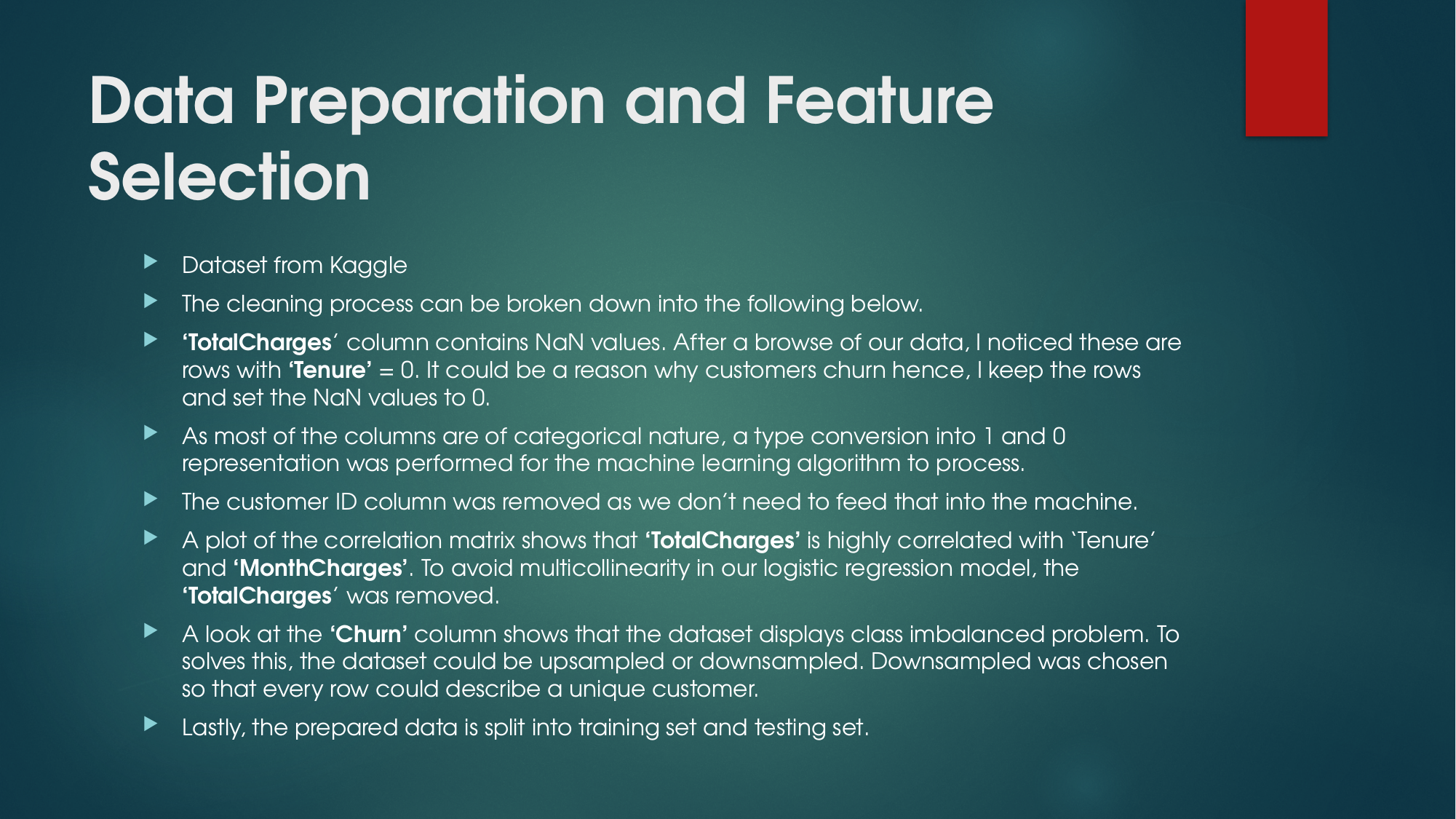

# Data Preparation and Feature Selection
Dataset from Kaggle
The cleaning process can be broken down into the following below.
‘TotalCharges’ column contains NaN values. After a browse of our data, I noticed these are rows with ‘Tenure’ = 0. It could be a reason why customers churn hence, I keep the rows and set the NaN values to 0.
As most of the columns are of categorical nature, a type conversion into 1 and 0 representation was performed for the machine learning algorithm to process.
The customer ID column was removed as we don’t need to feed that into the machine.
A plot of the correlation matrix shows that ‘TotalCharges’ is highly correlated with ‘Tenure’ and ‘MonthCharges’. To avoid multicollinearity in our logistic regression model, the ‘TotalCharges’ was removed.
A look at the ‘Churn’ column shows that the dataset displays class imbalanced problem. To solves this, the dataset could be upsampled or downsampled. Downsampled was chosen so that every row could describe a unique customer.
Lastly, the prepared data is split into training set and testing set.